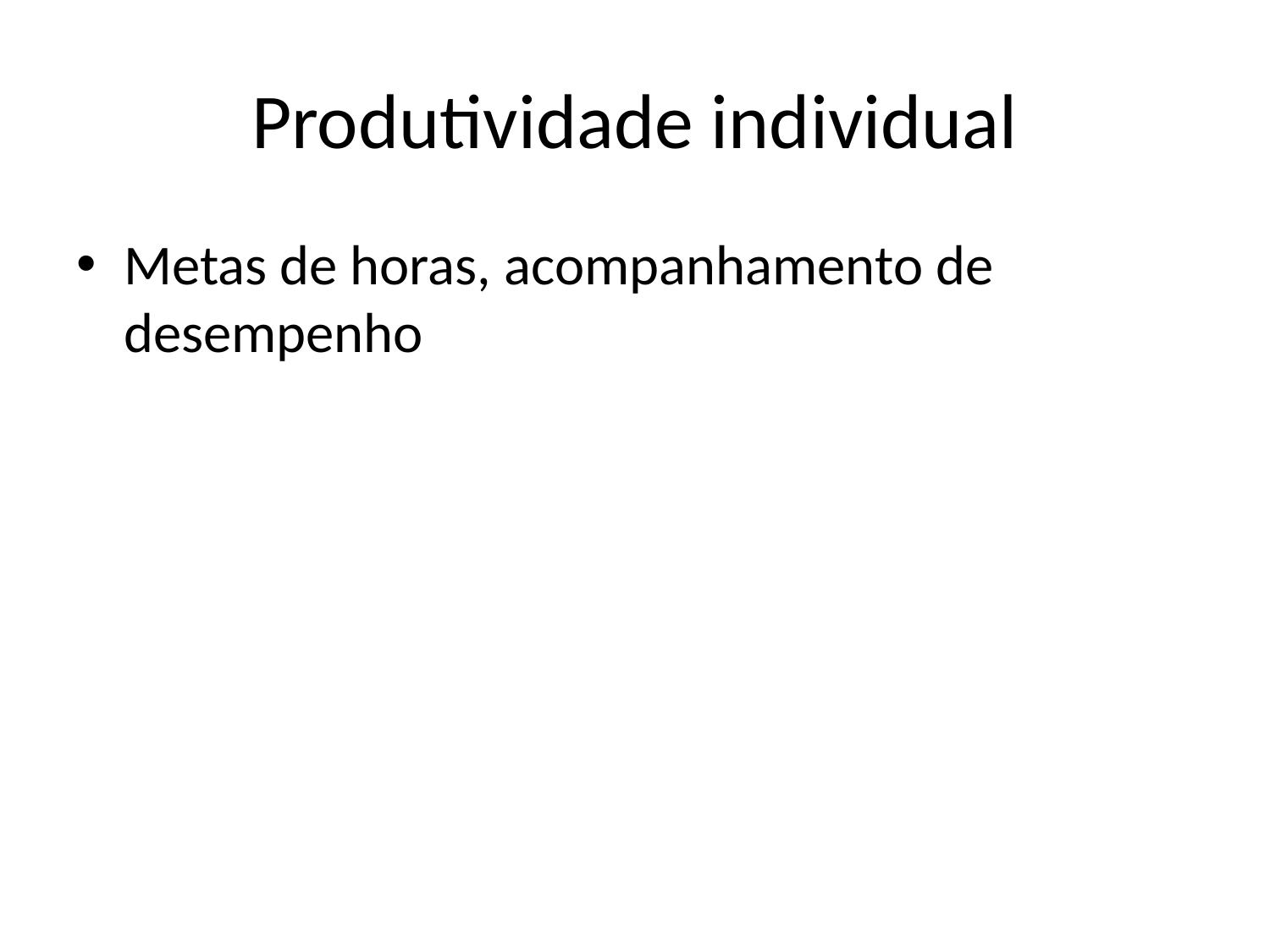

# Produtividade individual
Metas de horas, acompanhamento de desempenho